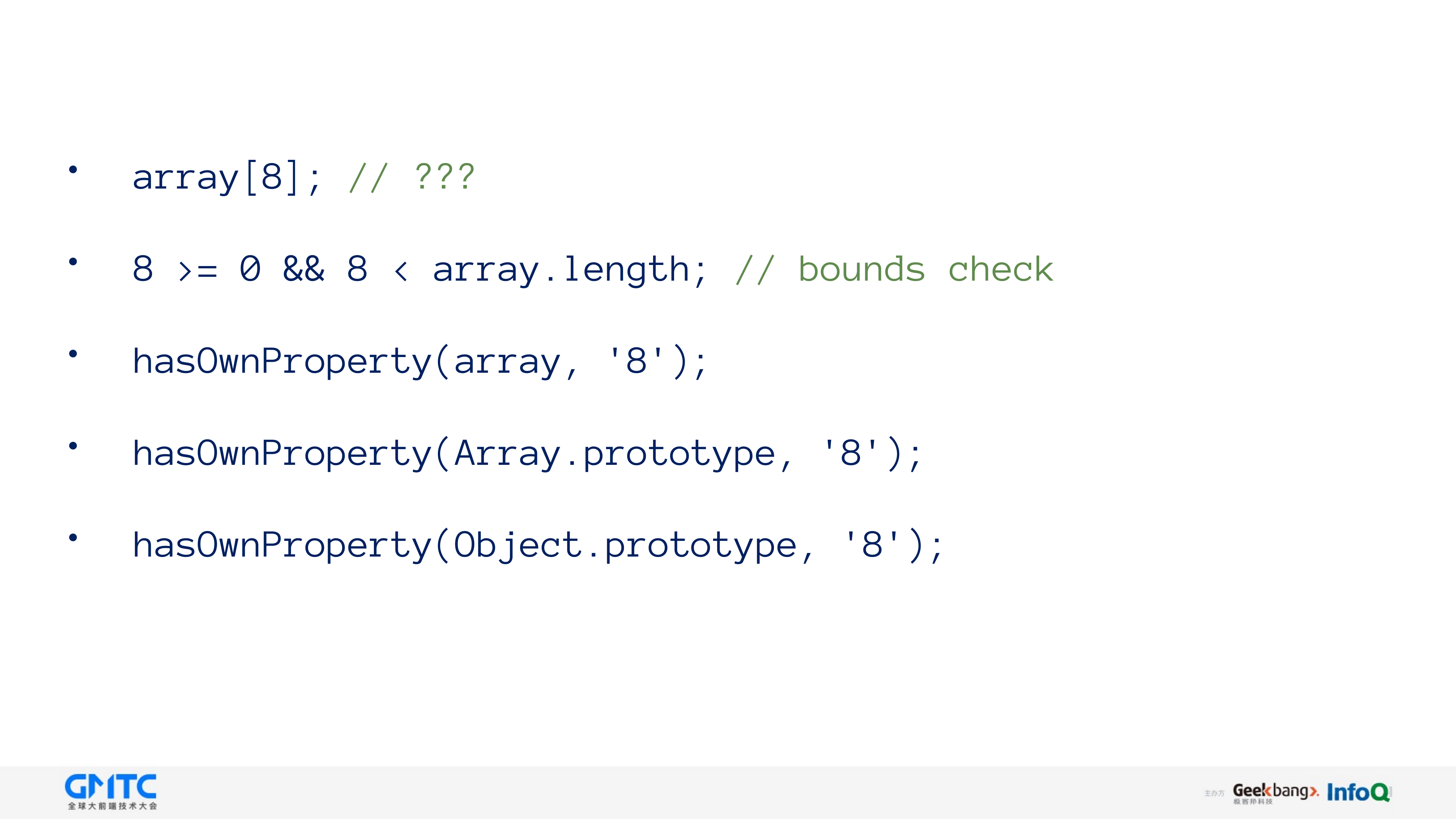

array[8]; // ???
8 >= 0 && 8 < array.length; // bounds check
hasOwnProperty(array, '8');
hasOwnProperty(Array.prototype, '8');
hasOwnProperty(Object.prototype, '8');